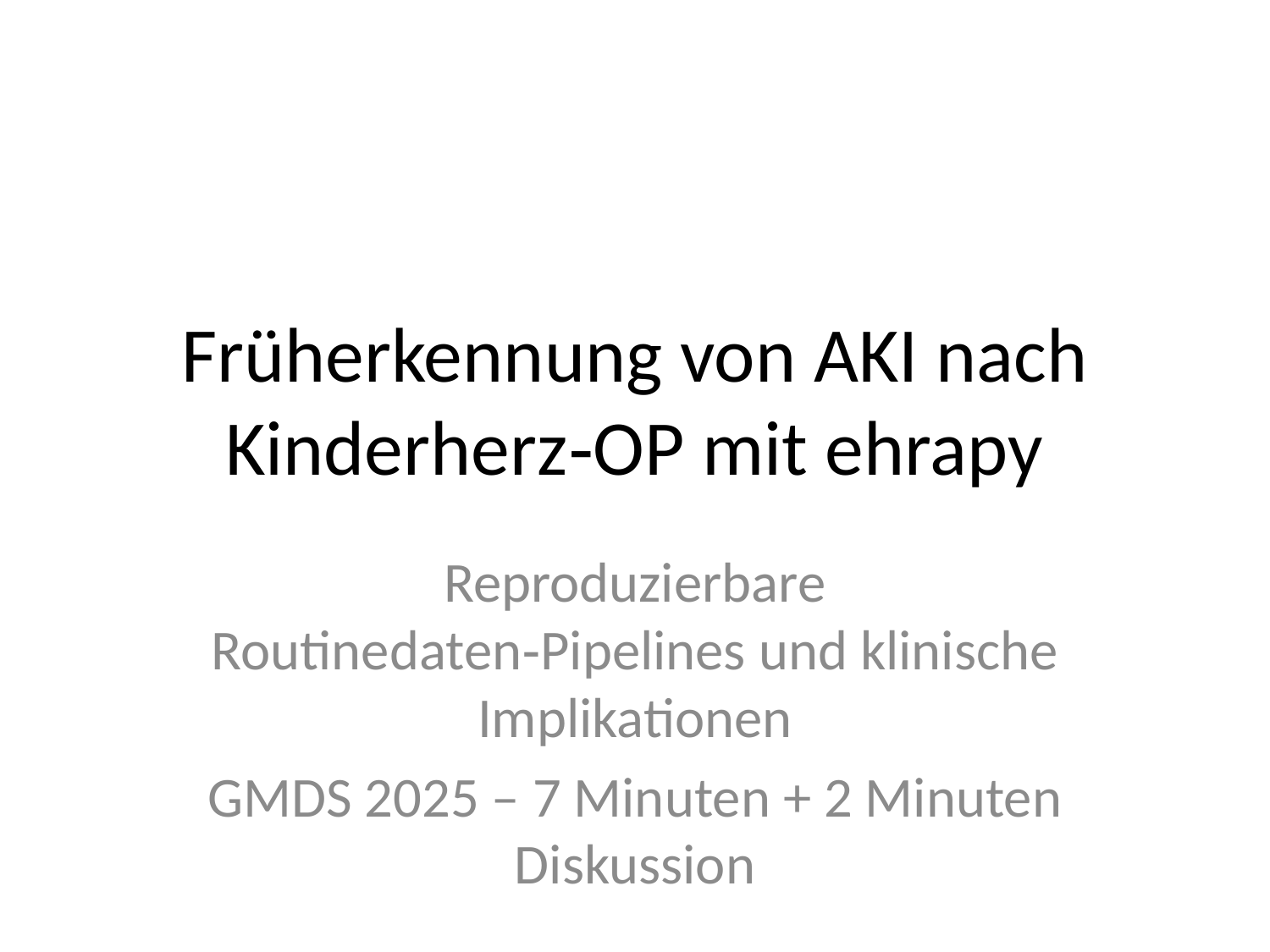

# Früherkennung von AKI nach Kinderherz‑OP mit ehrapy
Reproduzierbare Routinedaten‑Pipelines und klinische Implikationen
GMDS 2025 – 7 Minuten + 2 Minuten Diskussion